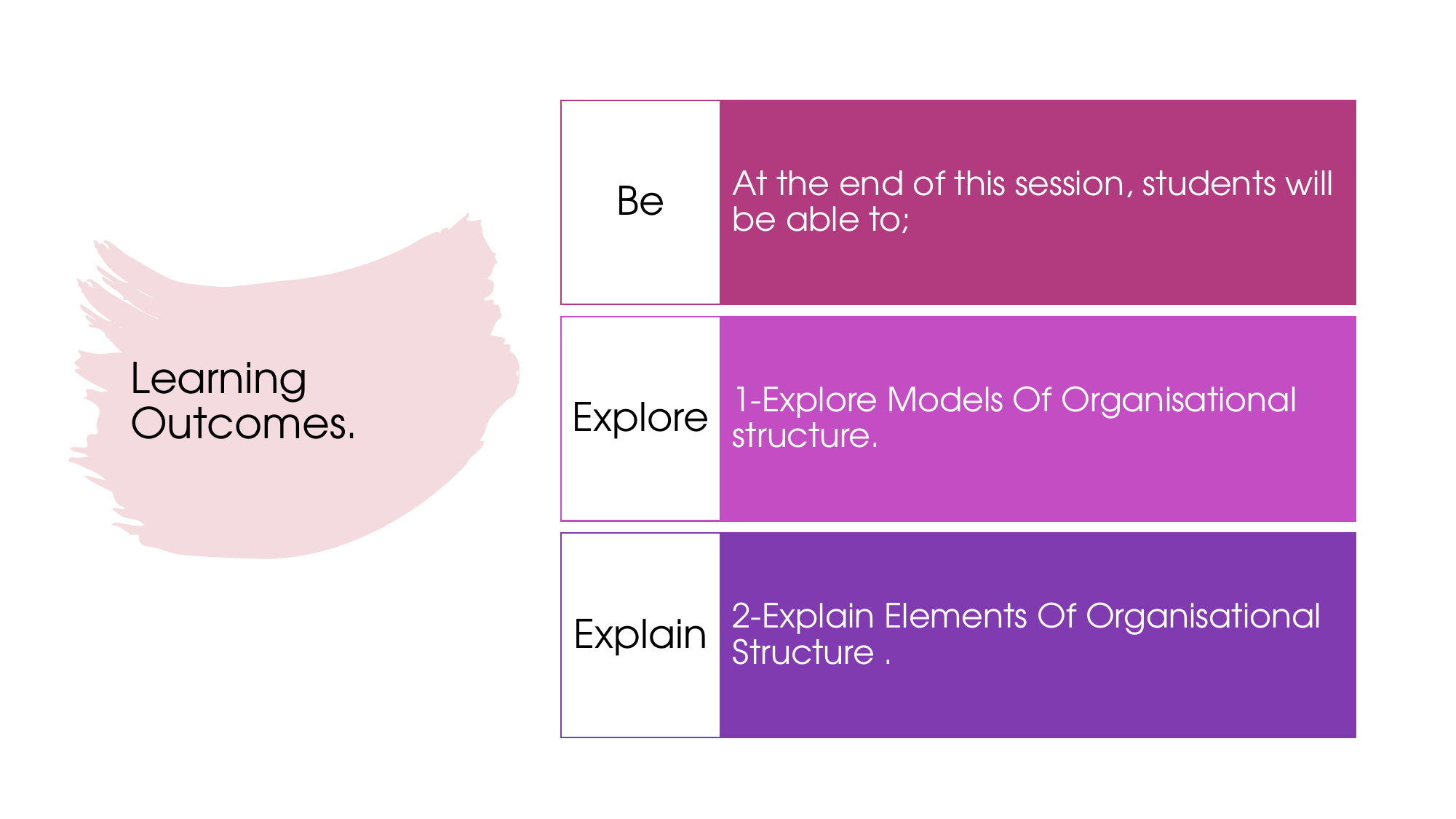

At the end of this session, students will be able to;
Be
1-Explore Models Of Organisational structure.
Explore
2-Explain Elements Of Organisational Structure .
Explain

# Learning Outcomes.